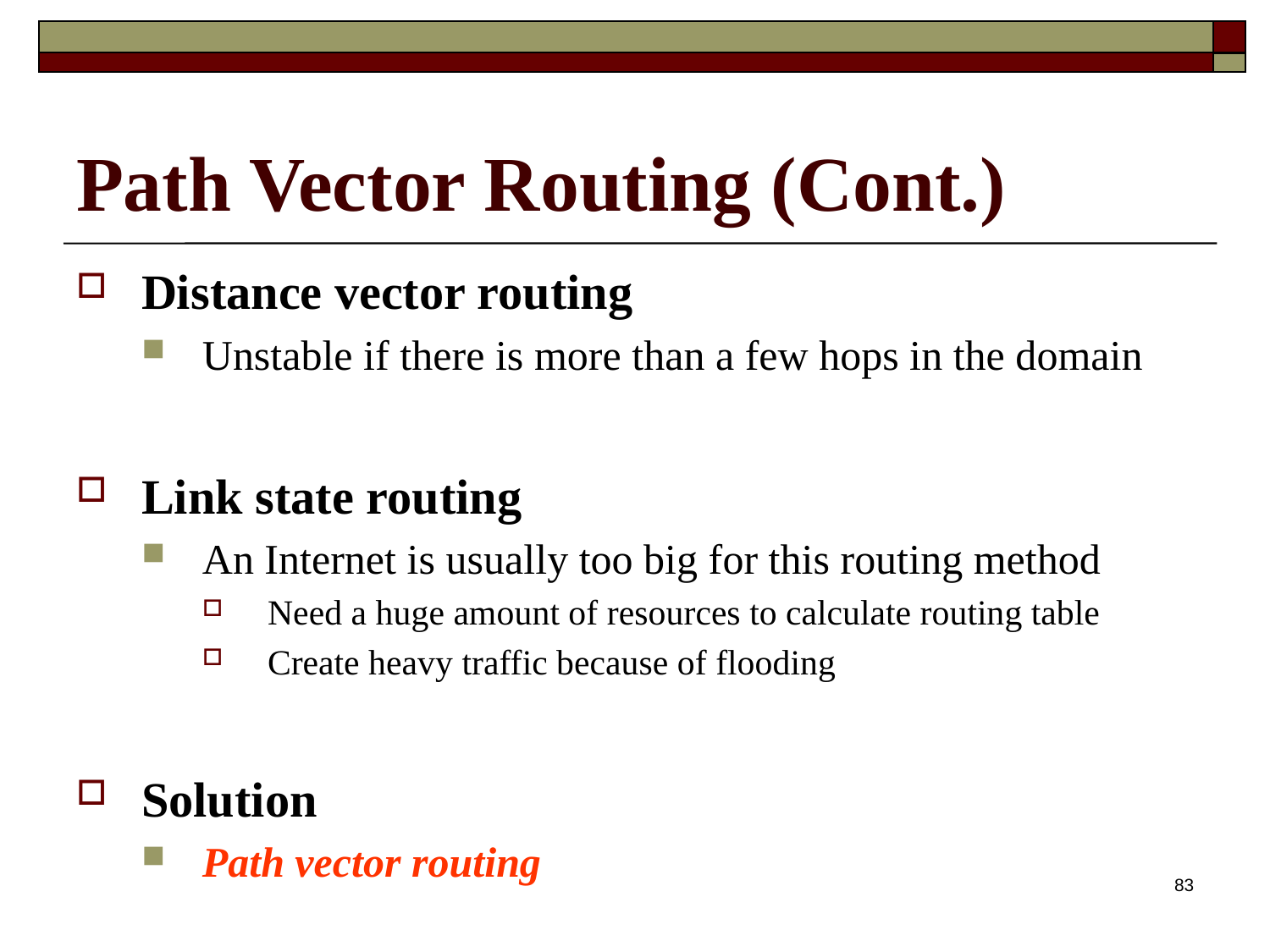

# Path Vector Routing (Cont.)
Distance vector routing
Unstable if there is more than a few hops in the domain

Link state routing
An Internet is usually too big for this routing method
Need a huge amount of resources to calculate routing table
Create heavy traffic because of flooding

Solution
Path vector routing
83